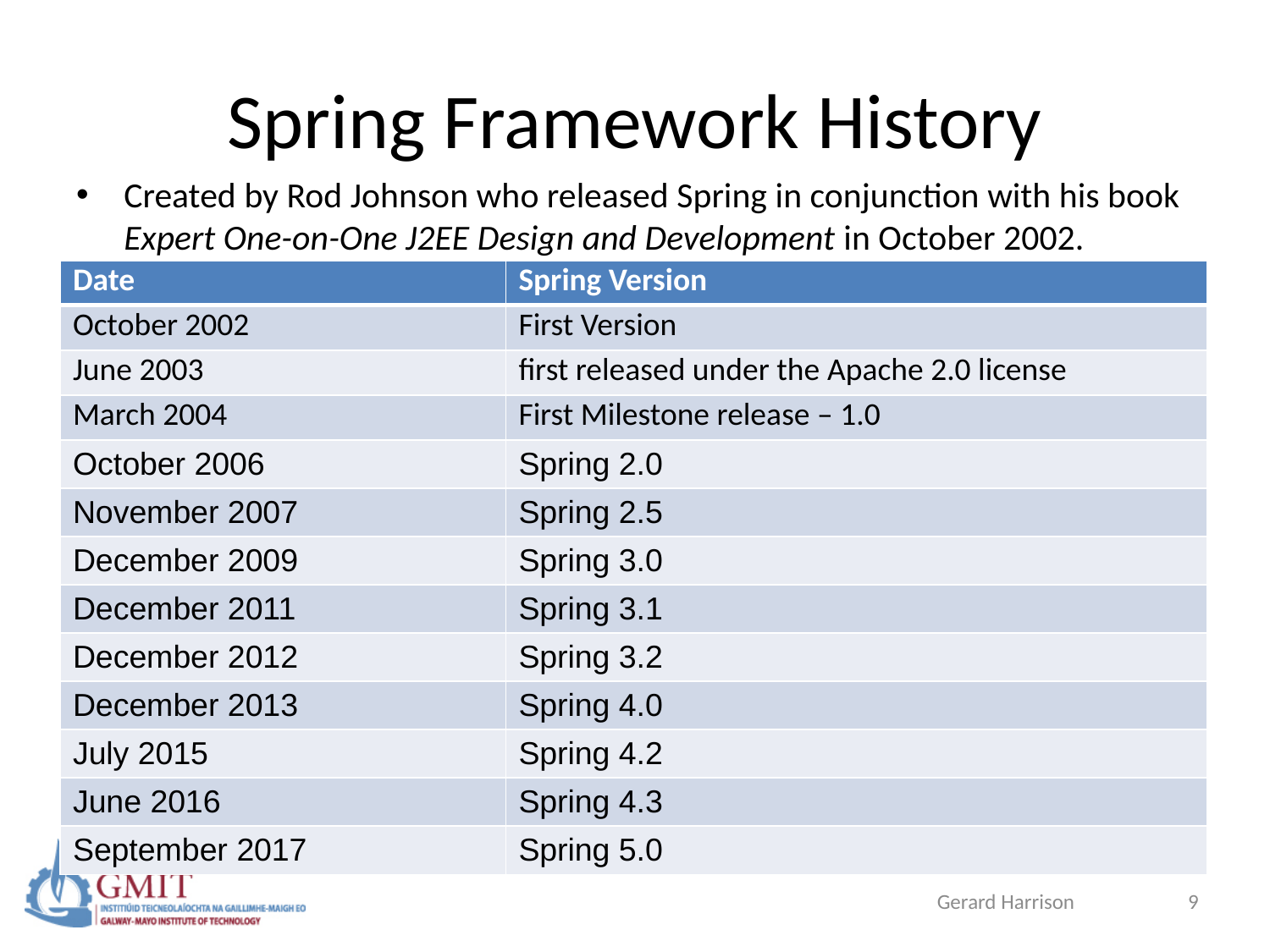

# Spring Framework History
Created by Rod Johnson who released Spring in conjunction with his book Expert One-on-One J2EE Design and Development in October 2002.

| Date | Spring Version |
| --- | --- |
| October 2002 | First Version |
| June 2003 | first released under the Apache 2.0 license |
| March 2004 | First Milestone release – 1.0 |
| October 2006 | Spring 2.0 |
| November 2007 | Spring 2.5 |
| December 2009 | Spring 3.0 |
| December 2011 | Spring 3.1 |
| December 2012 | Spring 3.2 |
| December 2013 | Spring 4.0 |
| July 2015 | Spring 4.2 |
| June 2016 | Spring 4.3 |
| September 2017 | Spring 5.0 |
Gerard Harrison
9